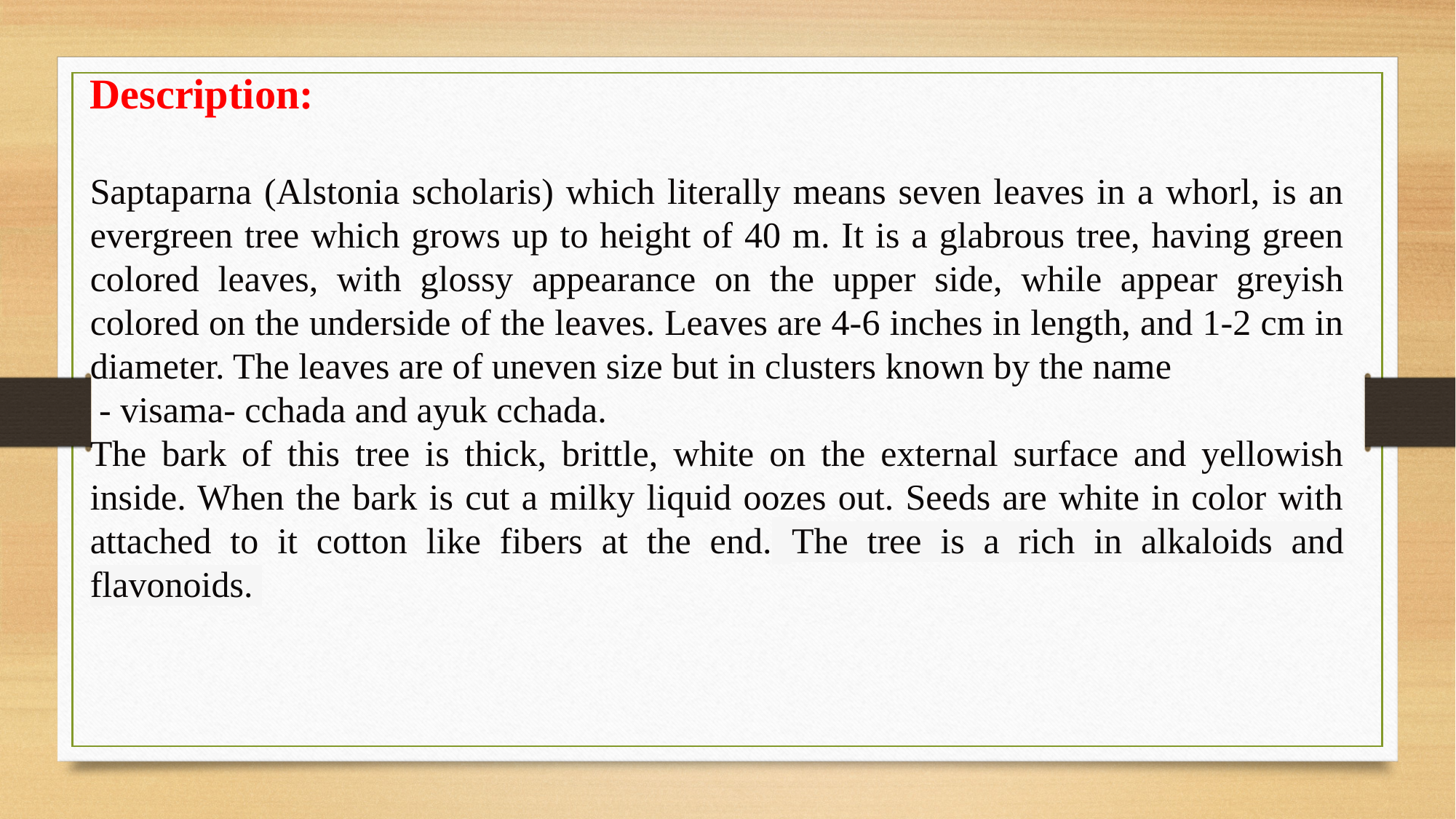

Description:

Saptaparna (Alstonia scholaris) which literally means seven leaves in a whorl, is an evergreen tree which grows up to height of 40 m. It is a glabrous tree, having green colored leaves, with glossy appearance on the upper side, while appear greyish colored on the underside of the leaves. Leaves are 4-6 inches in length, and 1-2 cm in diameter. The leaves are of uneven size but in clusters known by the name
 - visama- cchada and ayuk cchada.
The bark of this tree is thick, brittle, white on the external surface and yellowish inside. When the bark is cut a milky liquid oozes out. Seeds are white in color with attached to it cotton like fibers at the end. The tree is a rich in alkaloids and flavonoids.